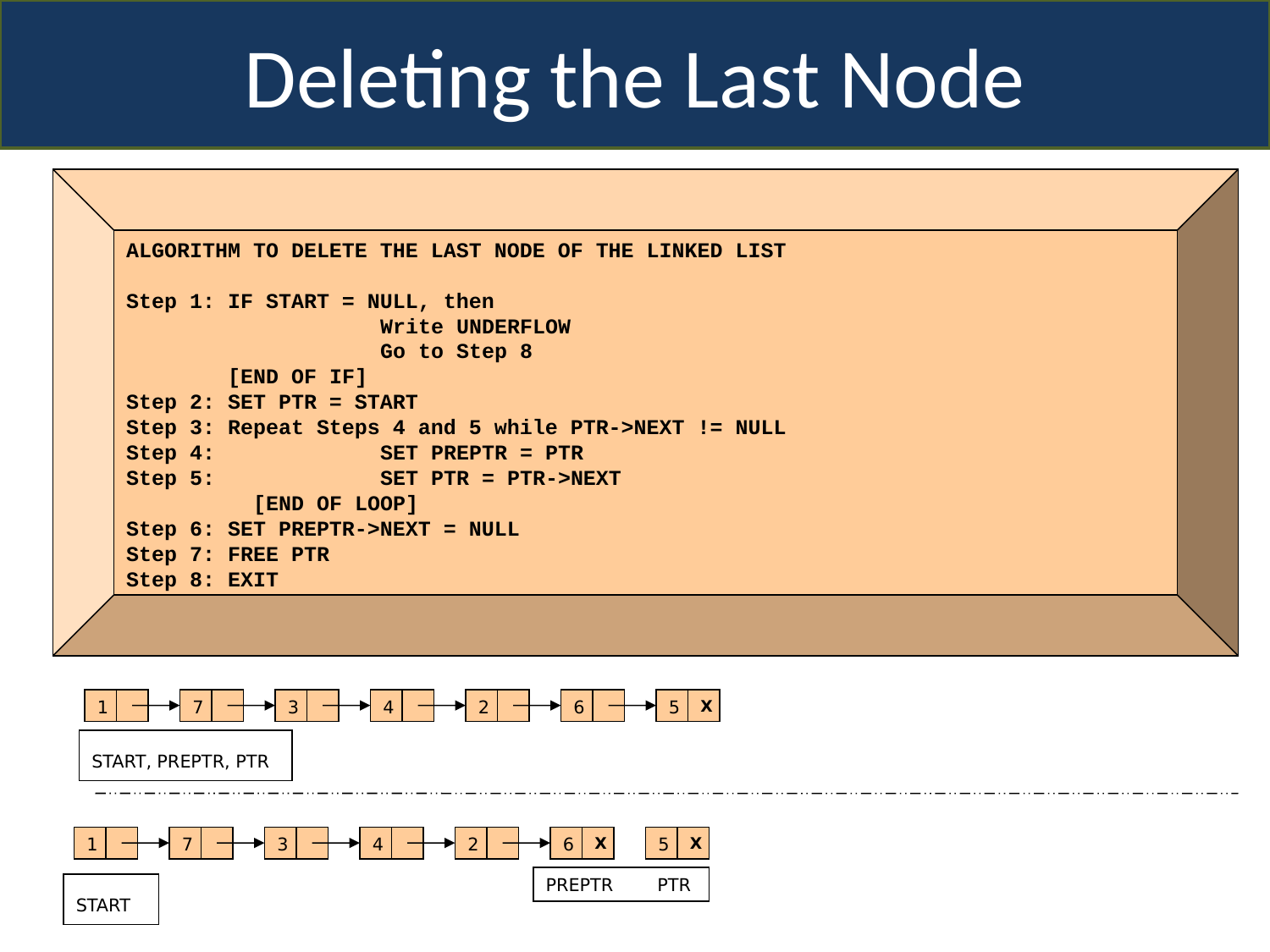

Deleting the Last Node
ALGORITHM TO DELETE THE LAST NODE OF THE LINKED LIST

Step 1: IF START = NULL, then
		Write UNDERFLOW
		Go to Step 8
        [END OF IF]
Step 2: SET PTR = START
Step 3: Repeat Steps 4 and 5 while PTR->NEXT != NULL
Step 4: 		SET PREPTR = PTR
Step 5: 		SET PTR = PTR->NEXT
	[END OF LOOP]
Step 6: SET PREPTR->NEXT = NULL
Step 7: FREE PTR
Step 8: EXIT

1

7

3

4

2

6

5
X

START, PREPTR, PTR

1

7

3

4

2

6
X
5
X

PREPTR        PTR
START